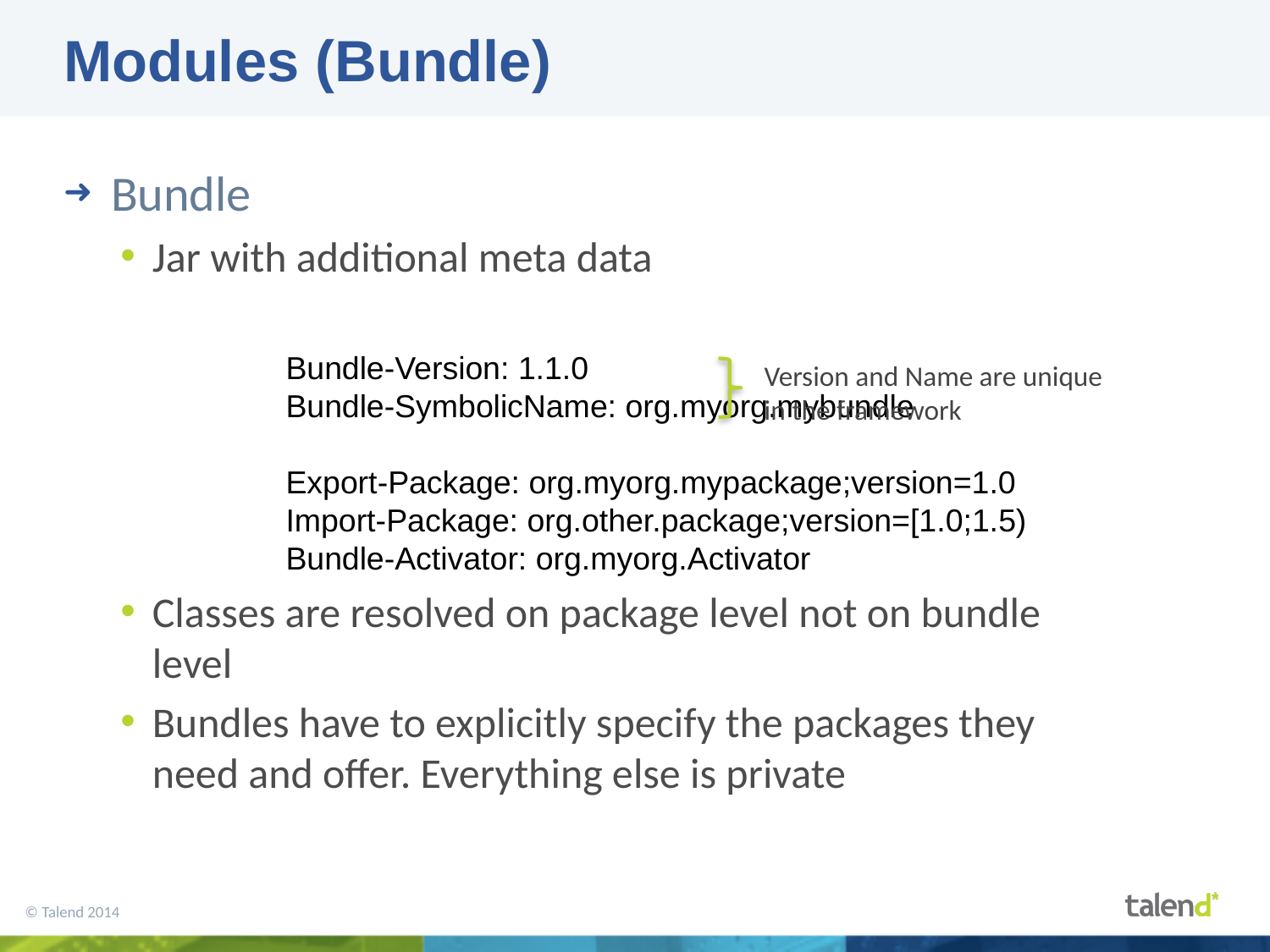

# Modules (Bundle)
Bundle
Jar with additional meta data

Classes are resolved on package level not on bundle level
Bundles have to explicitly specify the packages they need and offer. Everything else is private

Bundle­-Version: 1.1.0
Bundle-­SymbolicName: org.myorg.mybundle

Export-Package: org.myorg.mypackage;version=1.0
Import-­Package: org.other.package;version=[1.0;1.5)
Bundle­-Activator: org.myorg.Activator

Version and Name are unique
in the framework